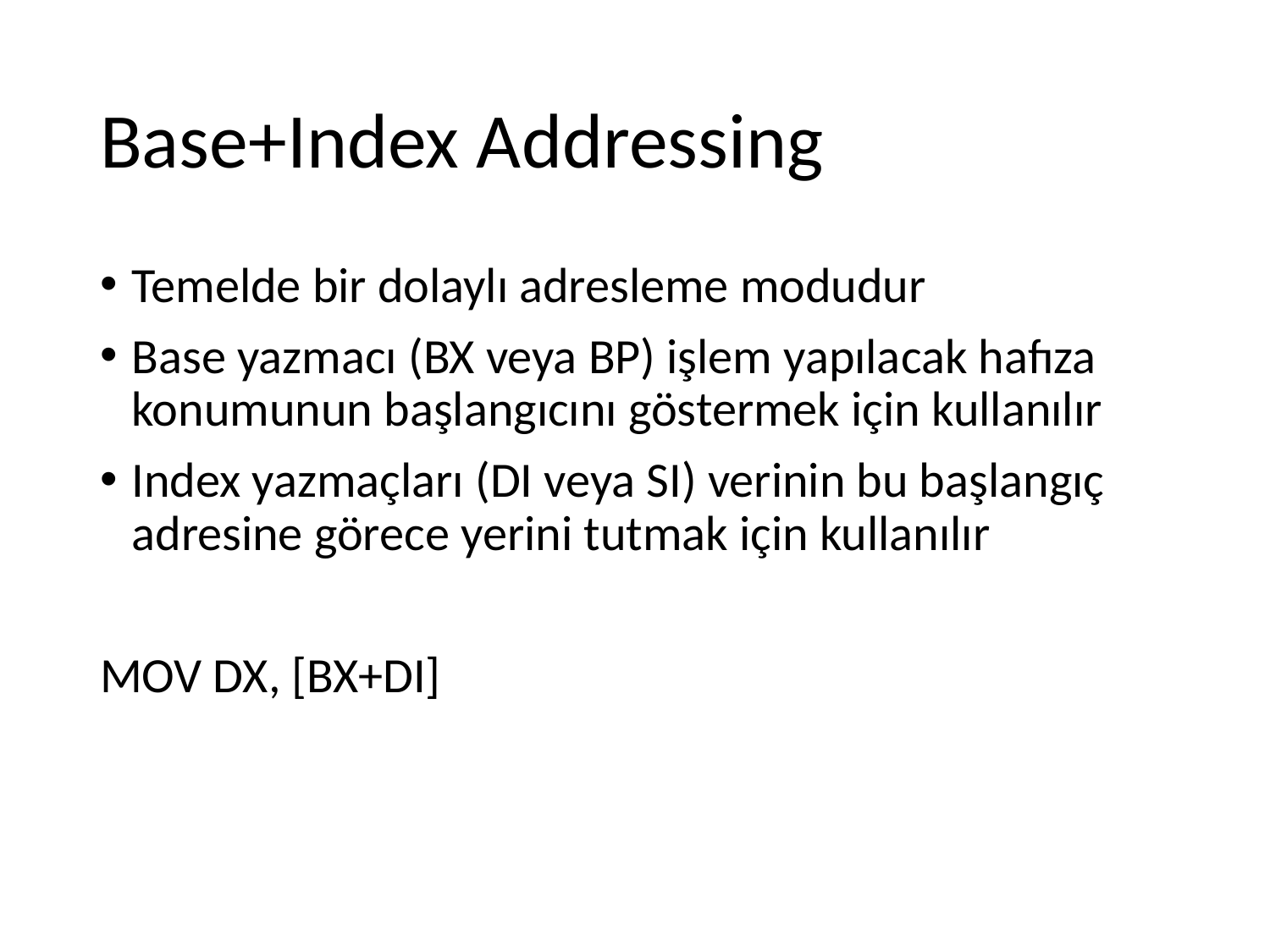

# Base+Index Addressing
Temelde bir dolaylı adresleme modudur
Base yazmacı (BX veya BP) işlem yapılacak hafıza konumunun başlangıcını göstermek için kullanılır
Index yazmaçları (DI veya SI) verinin bu başlangıç adresine görece yerini tutmak için kullanılır

MOV DX, [BX+DI]